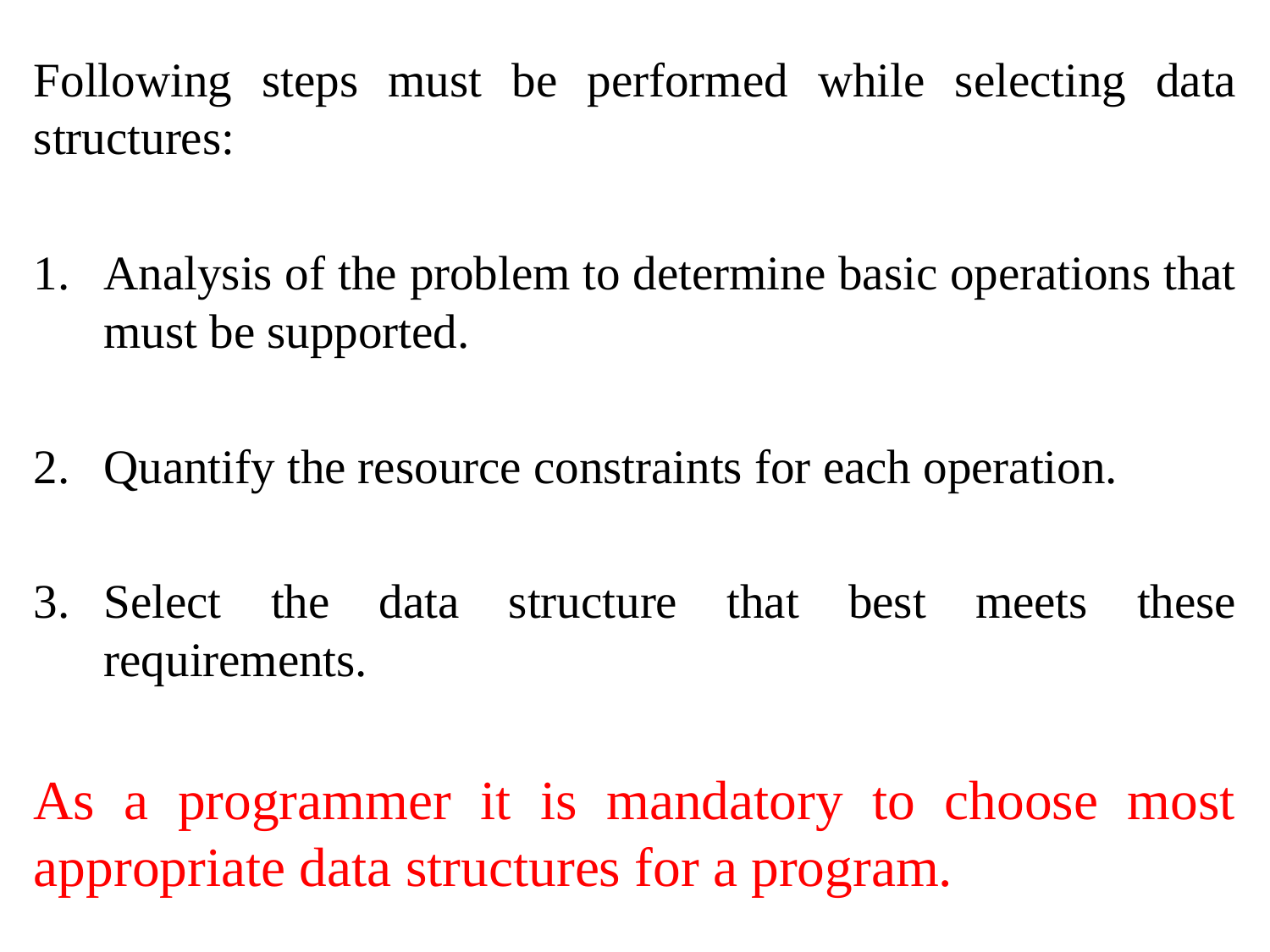

Following steps must be performed while selecting data structures:

Analysis of the problem to determine basic operations that must be supported.

Quantify the resource constraints for each operation.

Select the data structure that best meets these requirements.

As a programmer it is mandatory to choose most appropriate data structures for a program.